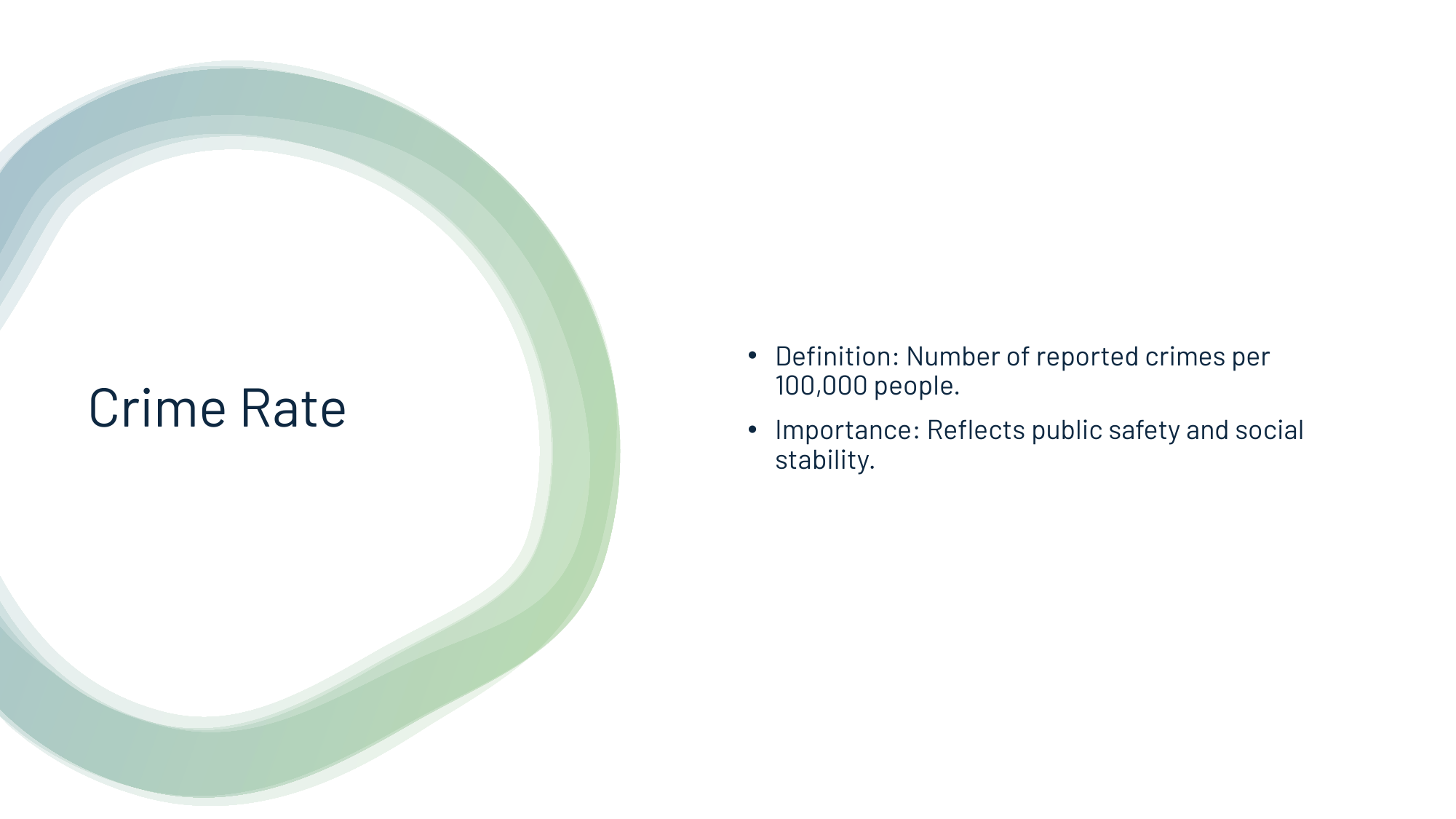

Definition: Number of reported crimes per 100,000 people.
Importance: Reflects public safety and social stability.
# Crime Rate